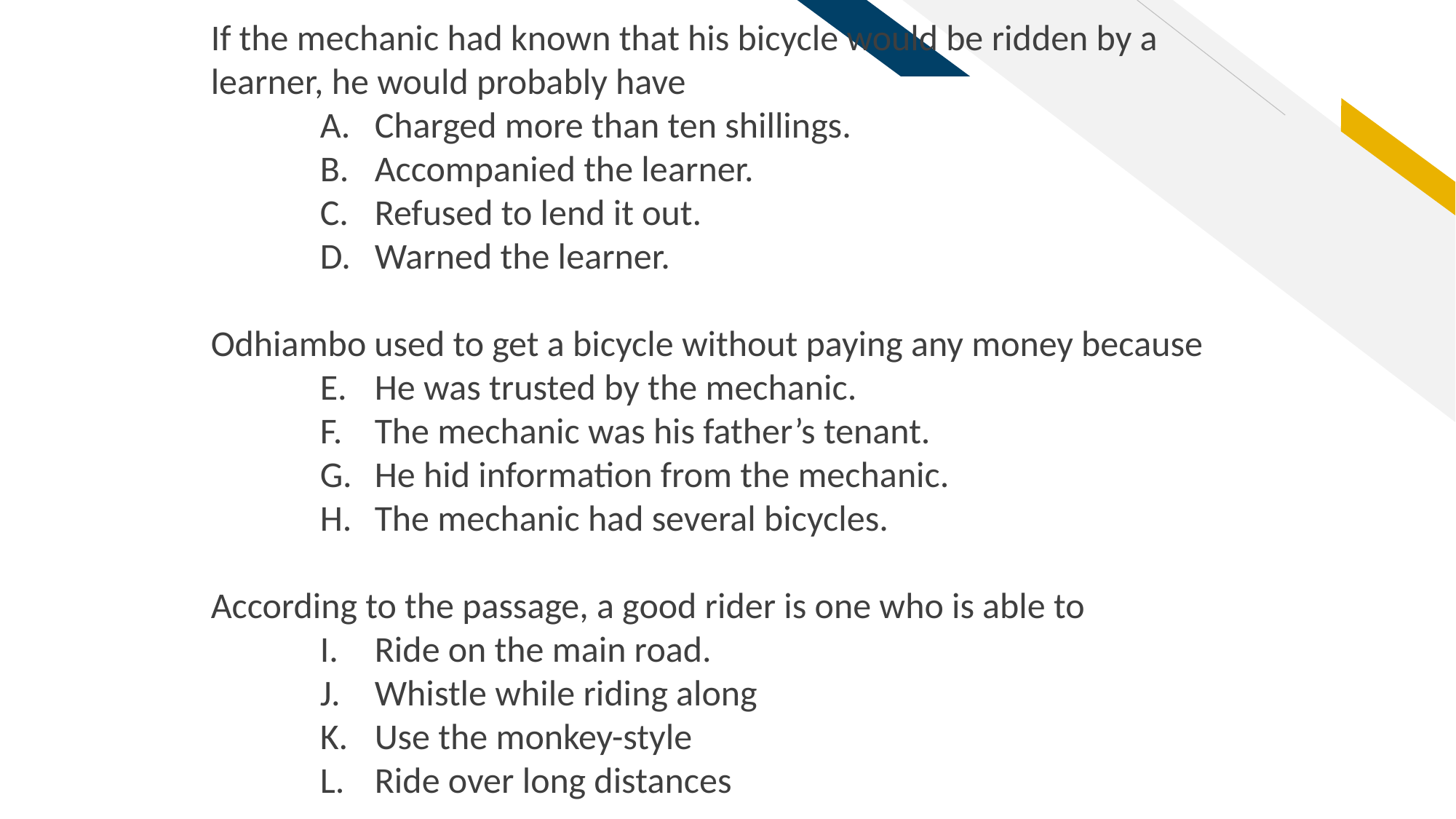

If the mechanic had known that his bicycle would be ridden by a learner, he would probably have
Charged more than ten shillings.
Accompanied the learner.
Refused to lend it out.
Warned the learner.

Odhiambo used to get a bicycle without paying any money because
He was trusted by the mechanic.
The mechanic was his father’s tenant.
He hid information from the mechanic.
The mechanic had several bicycles.

According to the passage, a good rider is one who is able to
Ride on the main road.
Whistle while riding along
Use the monkey-style
Ride over long distances